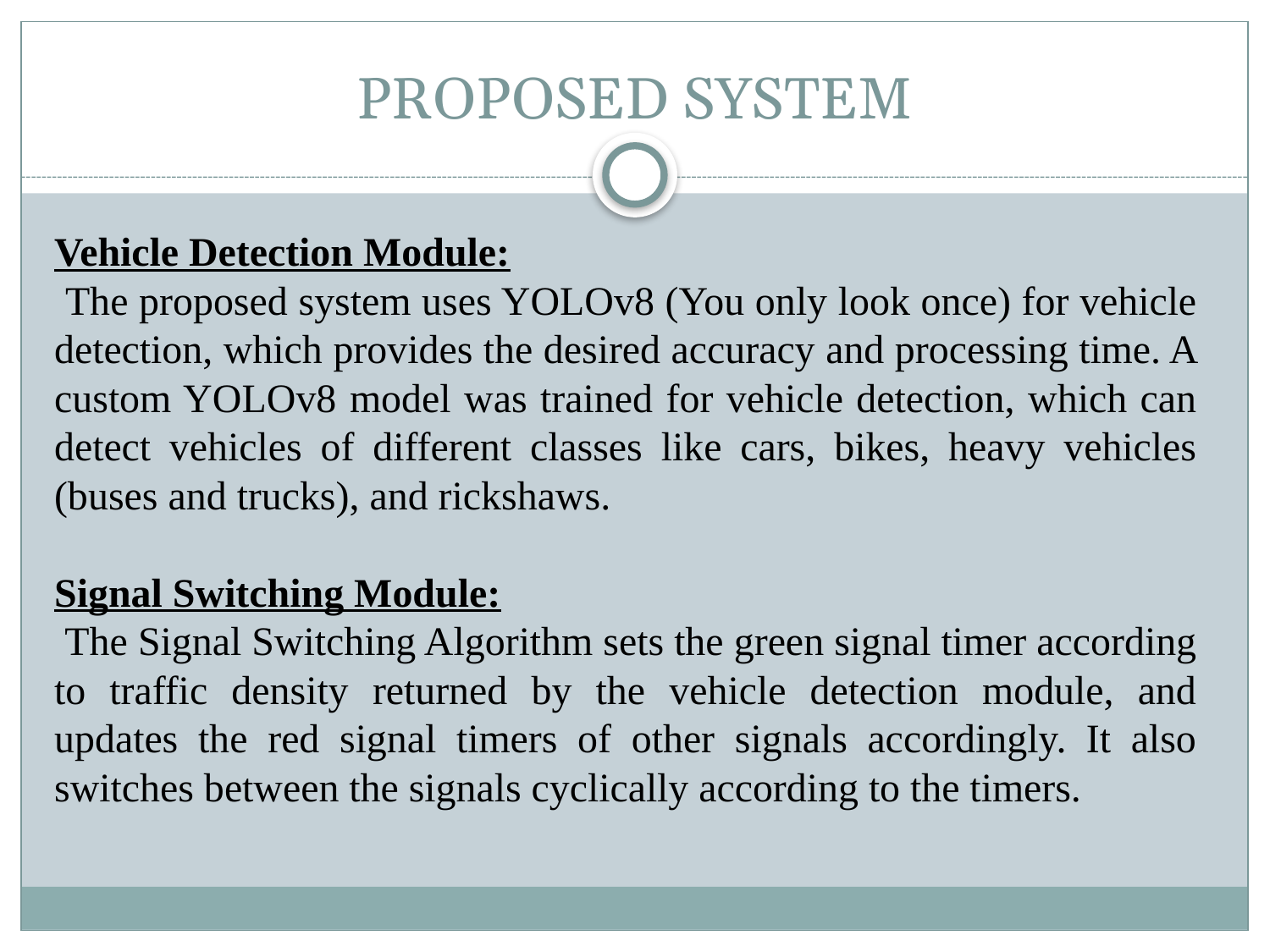

# PROPOSED SYSTEM
Vehicle Detection Module:
 The proposed system uses YOLOv8 (You only look once) for vehicle detection, which provides the desired accuracy and processing time. A custom YOLOv8 model was trained for vehicle detection, which can detect vehicles of different classes like cars, bikes, heavy vehicles (buses and trucks), and rickshaws.

Signal Switching Module:
 The Signal Switching Algorithm sets the green signal timer according to traffic density returned by the vehicle detection module, and updates the red signal timers of other signals accordingly. It also switches between the signals cyclically according to the timers.